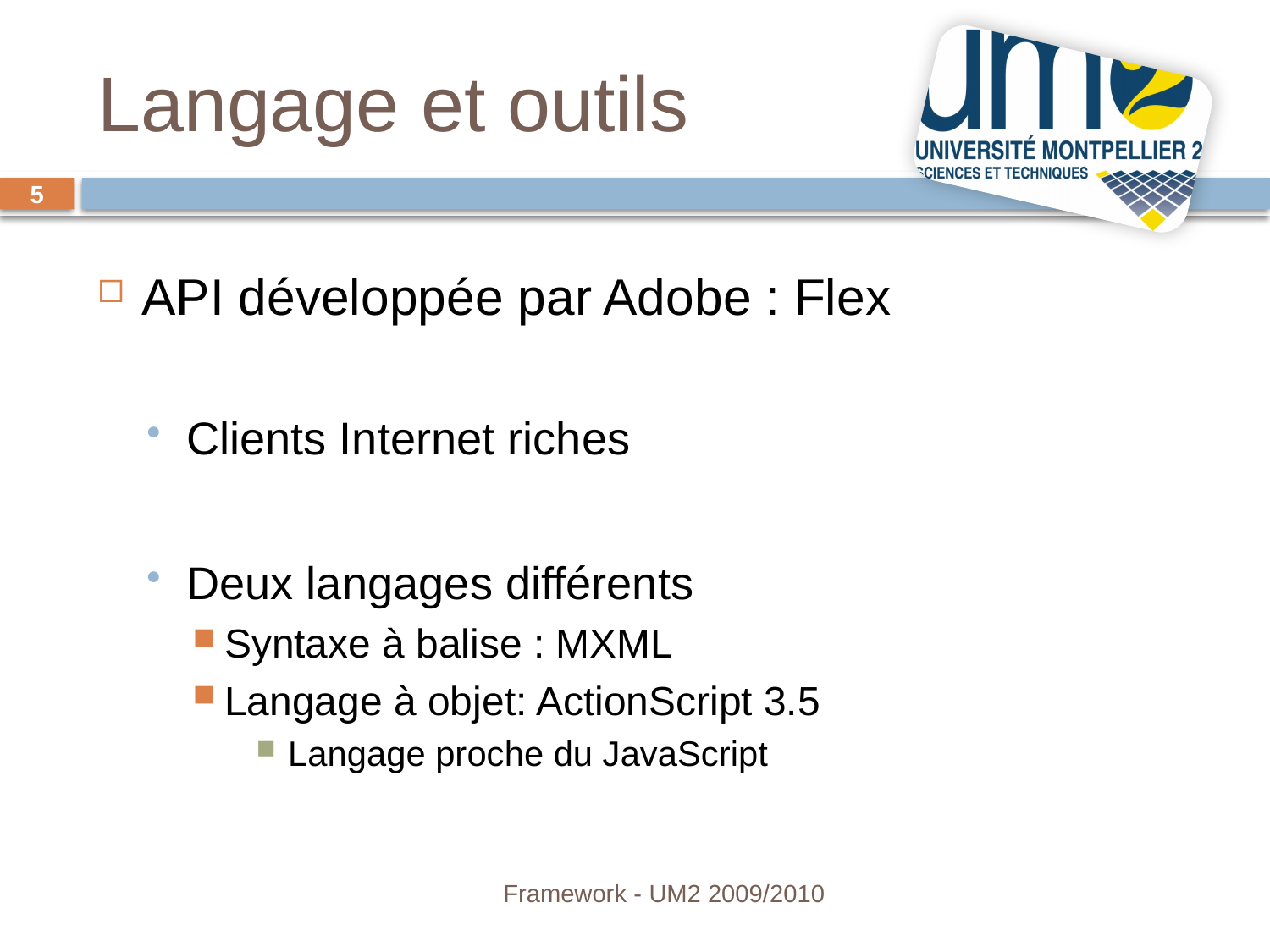

# Langage et outils
5
API développée par Adobe : Flex

Clients Internet riches

Deux langages différents
Syntaxe à balise : MXML
Langage à objet: ActionScript 3.5
Langage proche du JavaScript
Framework - UM2 2009/2010